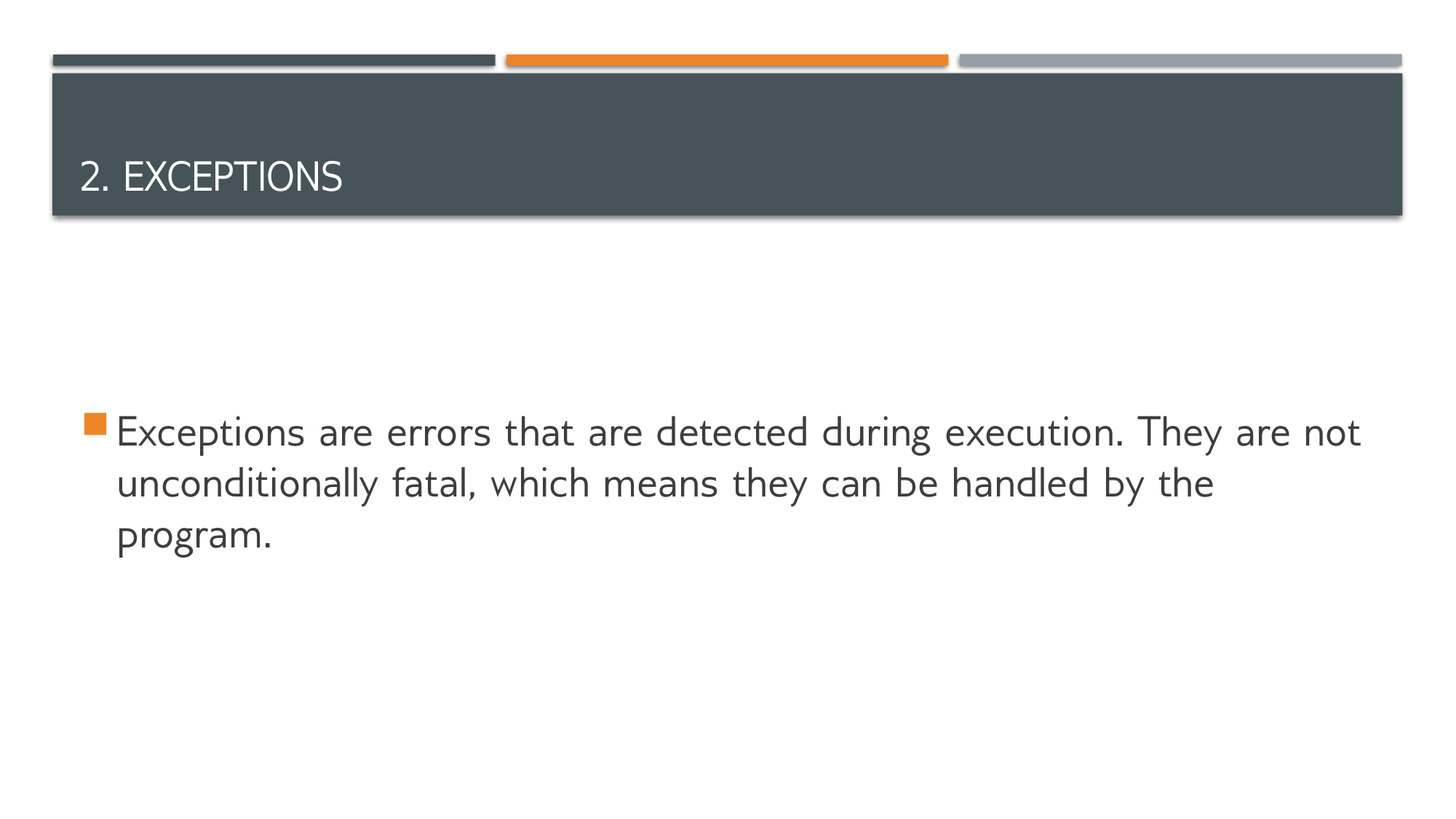

# 2. Exceptions
Exceptions are errors that are detected during execution. They are not unconditionally fatal, which means they can be handled by the program.